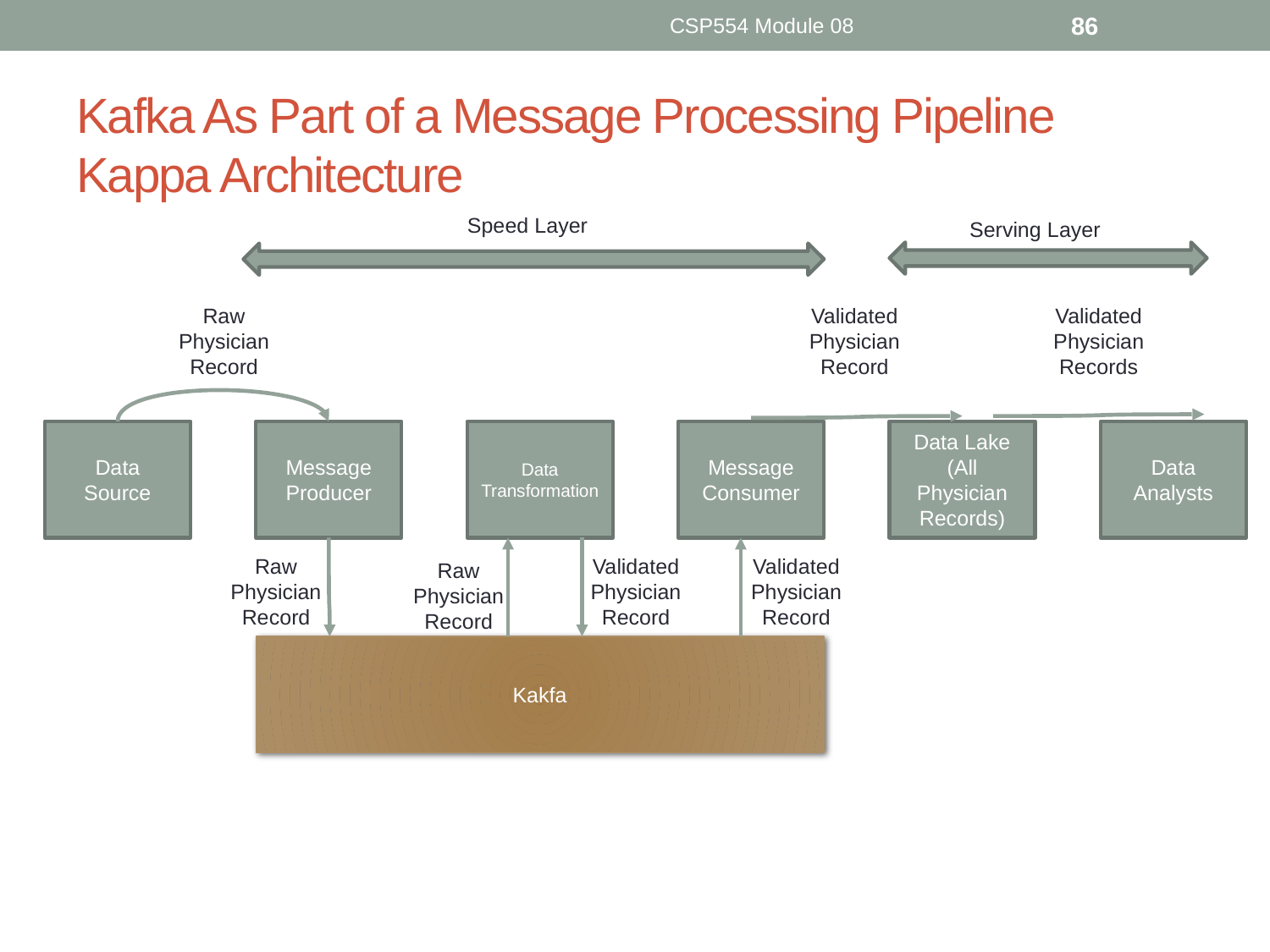

CSP554 Module 08
86
# Kafka As Part of a Message Processing Pipeline Kappa Architecture
Speed Layer
Serving Layer

Validated
Physician
Records
Raw
Physician
Record
Validated
Physician
Record
Data
Source
Message
Producer
Data
Transformation
Message Consumer
Data Lake
(All
Physician
Records)
Data Analysts
Validated
Physician
Record
Raw
Physician
Record
Validated
Physician
Record
Raw
Physician
Record
Kakfa